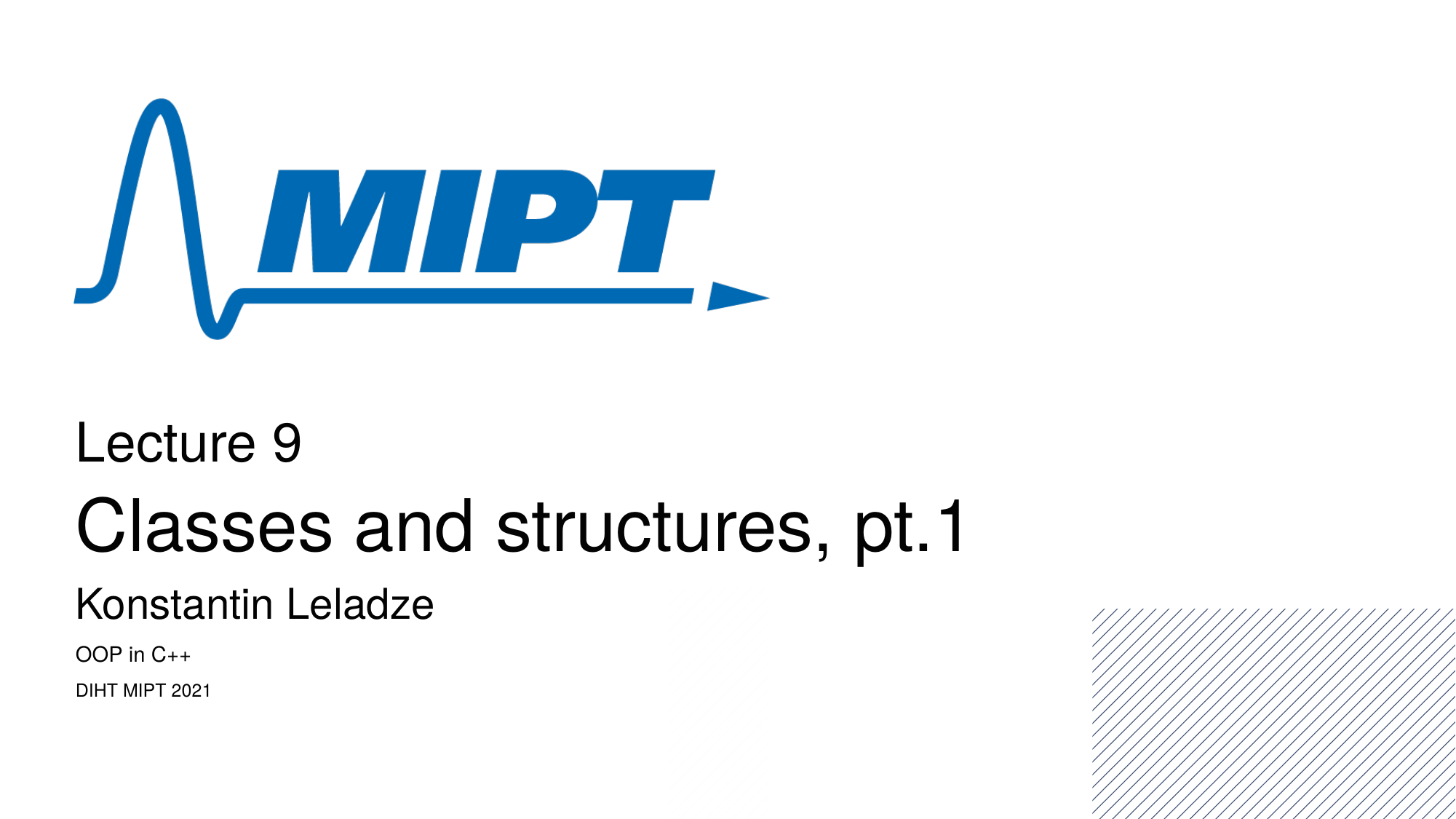

Lecture 9
Classes and structures, pt.1
Konstantin Leladze
OOP in C++
DIHT MIPT 2021